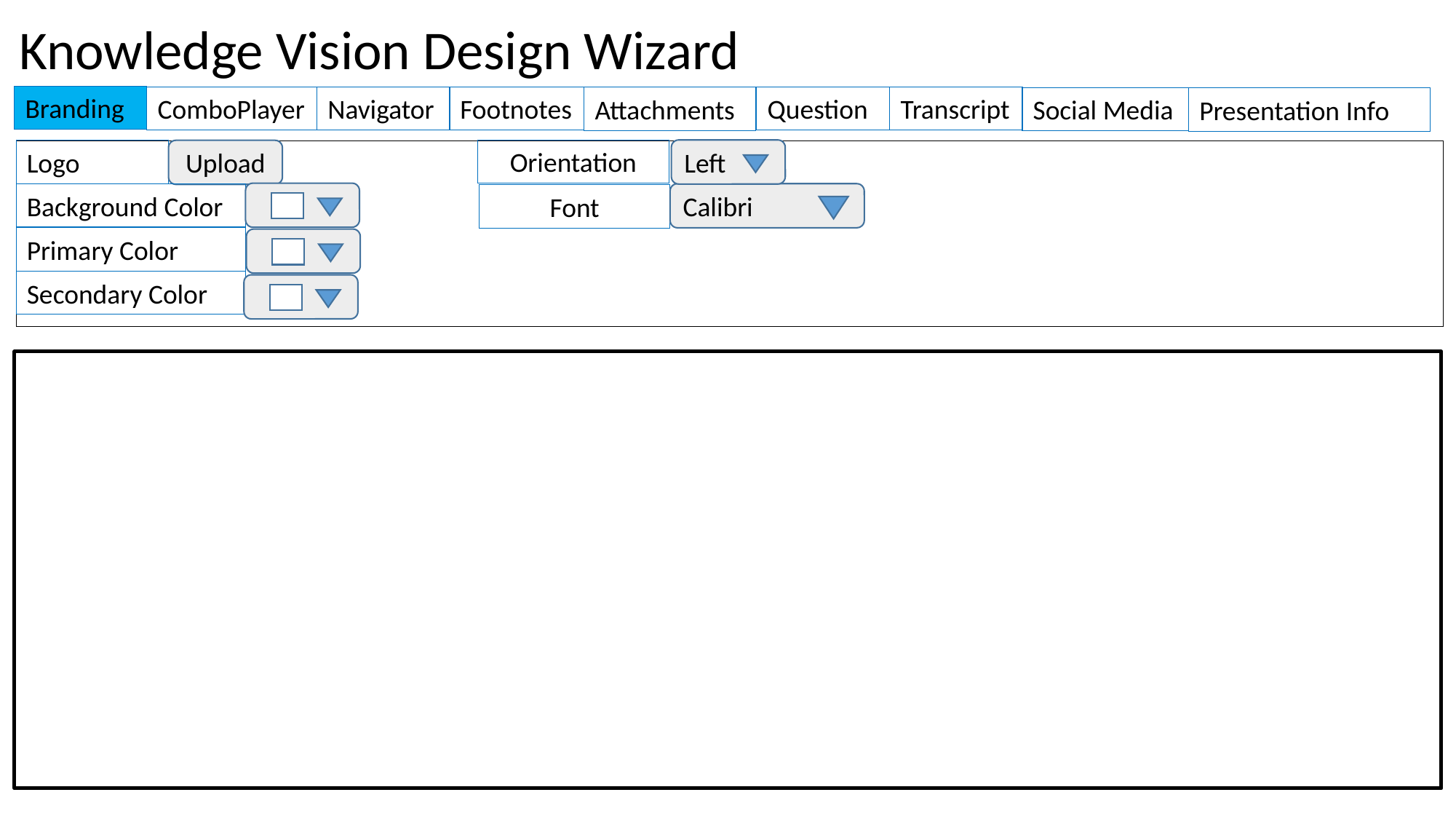

Knowledge Vision Design Wizard
Branding
Footnotes
Question
Transcript
ComboPlayer
Navigator
Attachments
Social Media
Presentation Info
Orientation
Left

Logo
Upload

Background Color
Calibri

Font
Primary Color

Secondary Color